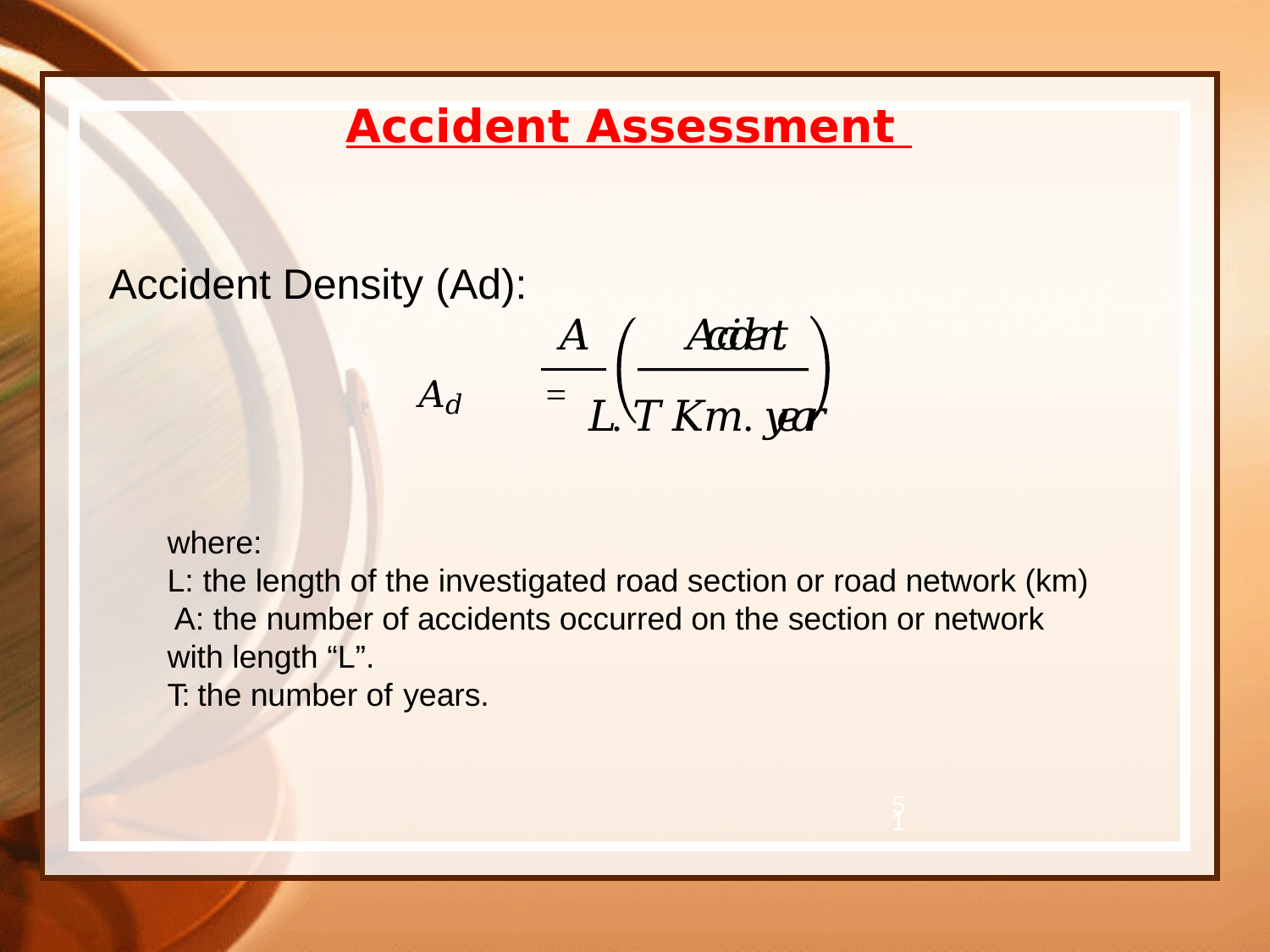

Accident Assessment
Accident Density (Ad):
𝐴	𝐴𝑐𝑐𝑖𝑑𝑒𝑛𝑡
𝐴𝑑	= 𝐿. 𝑇	𝐾𝑚. 𝑦𝑒𝑎𝑟

where:
L: the length of the investigated road section or road network (km)  A: the number of accidents occurred on the section or network  with length “L”.
T: the number of years.

51